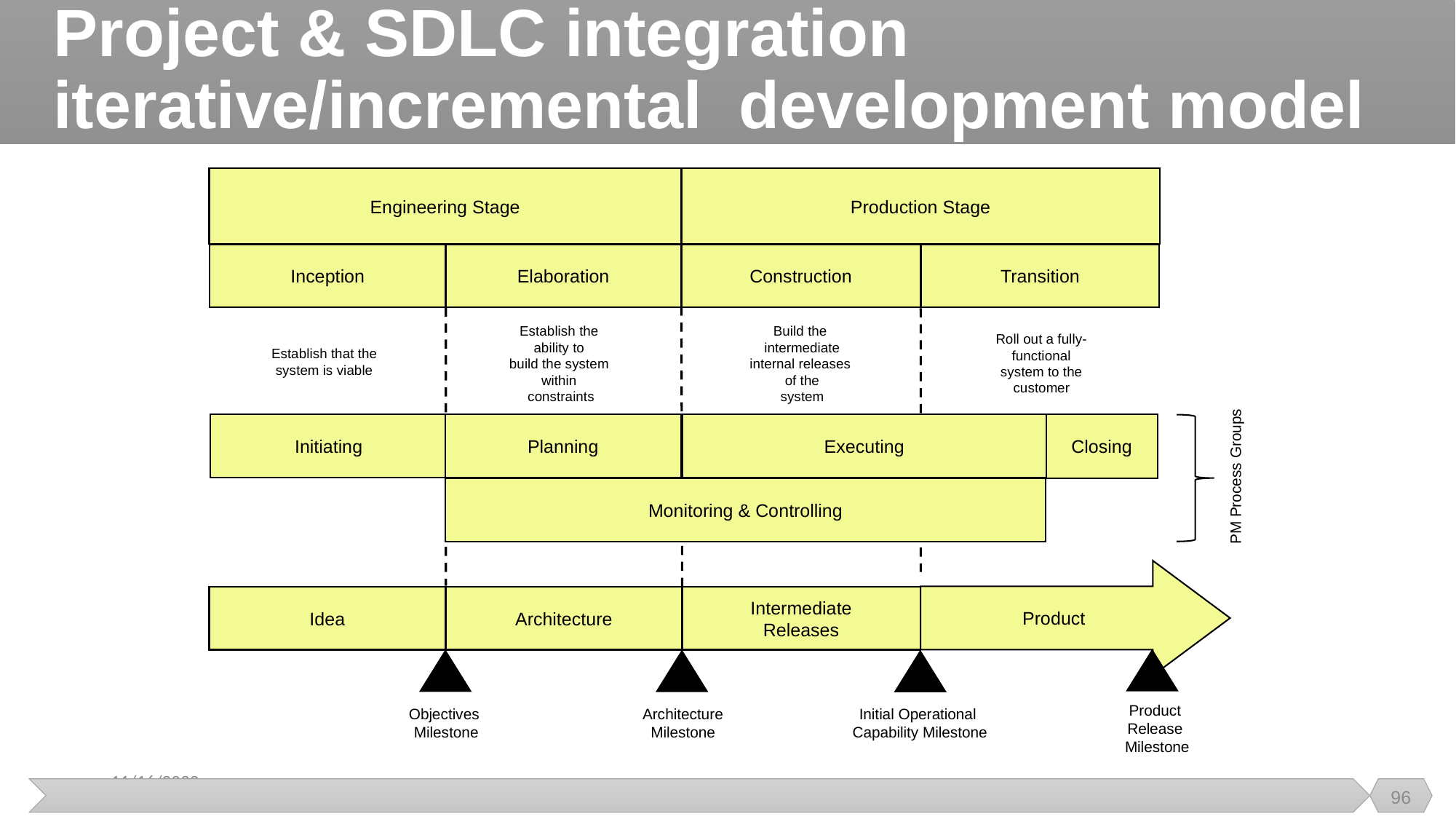

# Project & SDLC integration iterative/incremental  development model
Engineering Stage
Production Stage
Inception
Elaboration
Construction
Transition

Build the
intermediate
internal releases
of the
system
Establish the
ability to
build the system
within
constraints
Roll out a fully-
functional
system to the
customer
Establish that the
system is viable
Closing
Initiating
Executing
Planning

PM Process Groups
Monitoring & Controlling
Product
Idea
Architecture
Intermediate
Releases

Objectives
Milestone
Architecture
Milestone
Initial Operational
Capability Milestone
Product
Release
 Milestone
96